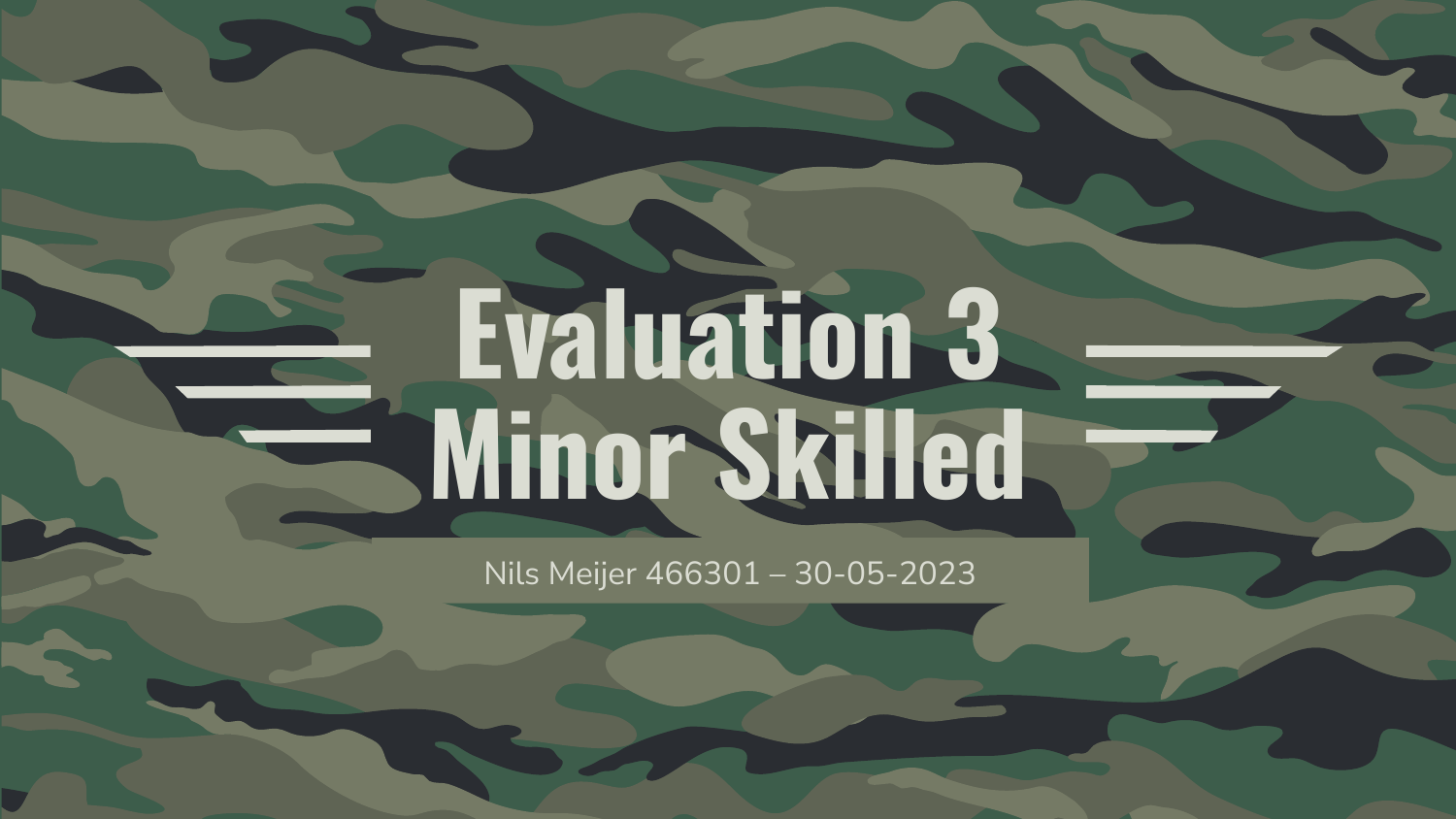

# Evaluation 3 Minor Skilled

Nils Meijer 466301 – 30-05-2023